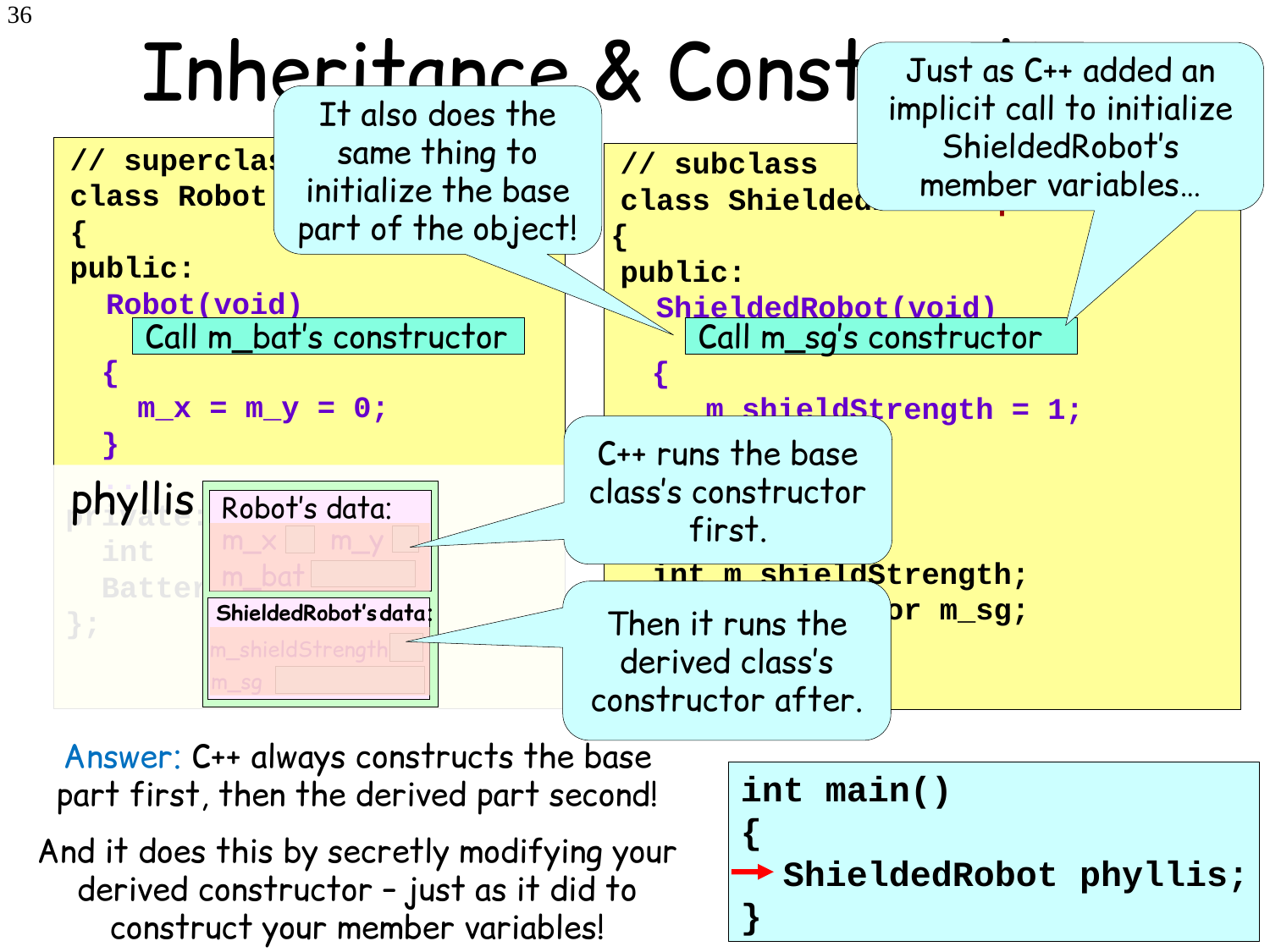

# Inheritance & Construction
36
Just as C++ added an implicit call to initialize ShieldedRobot’s member variables…
It also does the same thing to initialize the base part of the object!
// superclass
class Robot
{
public:
  Robot(void)

// subclass
class ShieldedRobot: public Robot
   {
public:
  ShieldedRobot(void)

Call m_bat’s constructor
Call m_sg’s constructor
  {
    m_x = m_y = 0;
  }
  ...
private:
  int      m_x, m_y;
  Battery  m_bat;
};
  {
     m_shieldStrength = 1;
  }
  ...

private:
  int m_shieldStrength;
  ShieldGenerator m_sg;
};

C++ runs the base class’s constructor first.

phyllis

Robot’s data:

m_x

m_bat

ShieldedRobot’s data:

m_shieldStrength

m_y

m_sg

Then it runs the derived class’s constructor after.

Answer: C++ always constructs the base part first, then the derived part second!
int main()
{
  ShieldedRobot phyllis;
}
And it does this by secretly modifying your derived constructor – just as it did to construct your member variables!